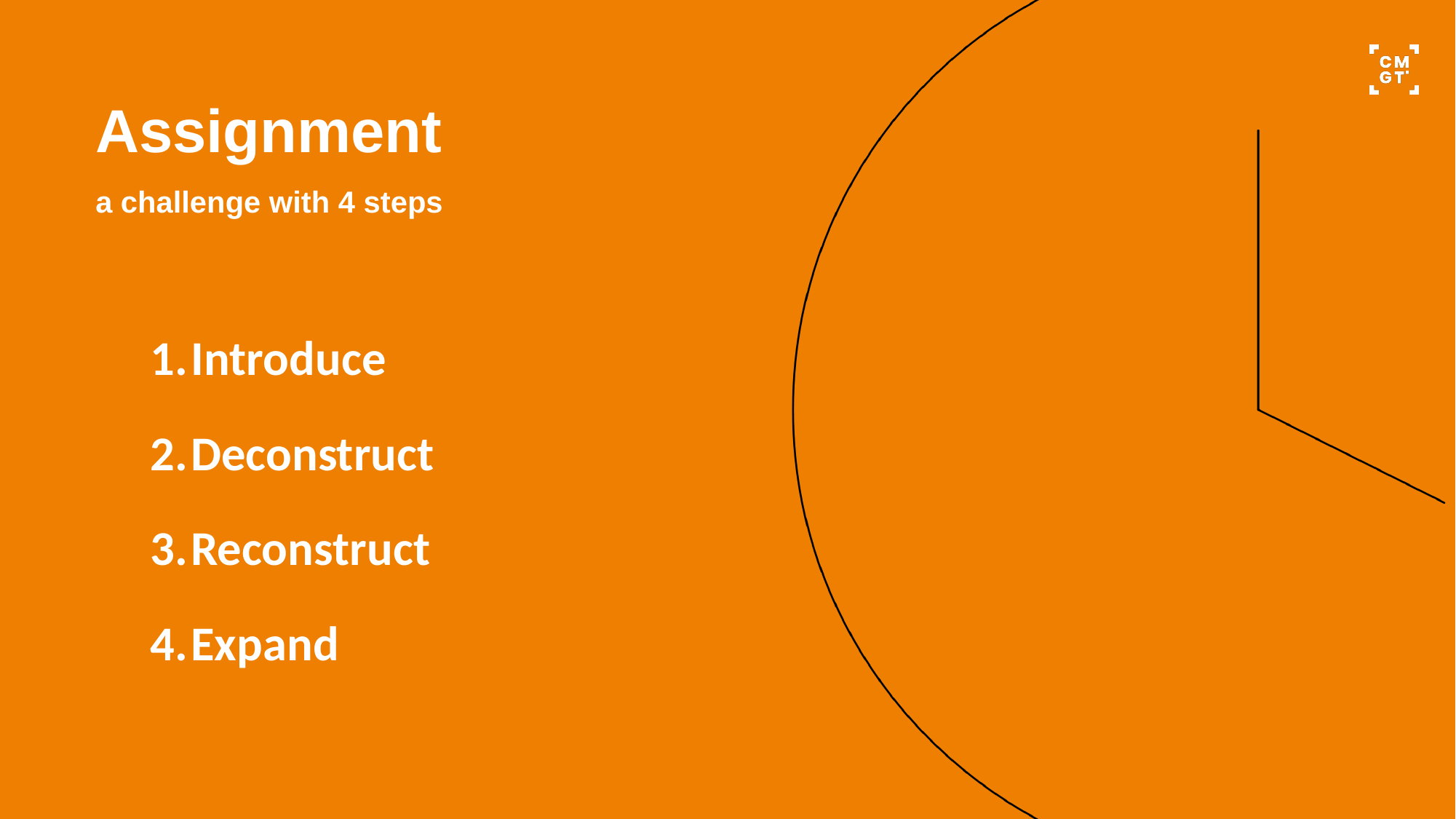

# Assignment a challenge with 4 steps
Introduce
Deconstruct
Reconstruct
Expand